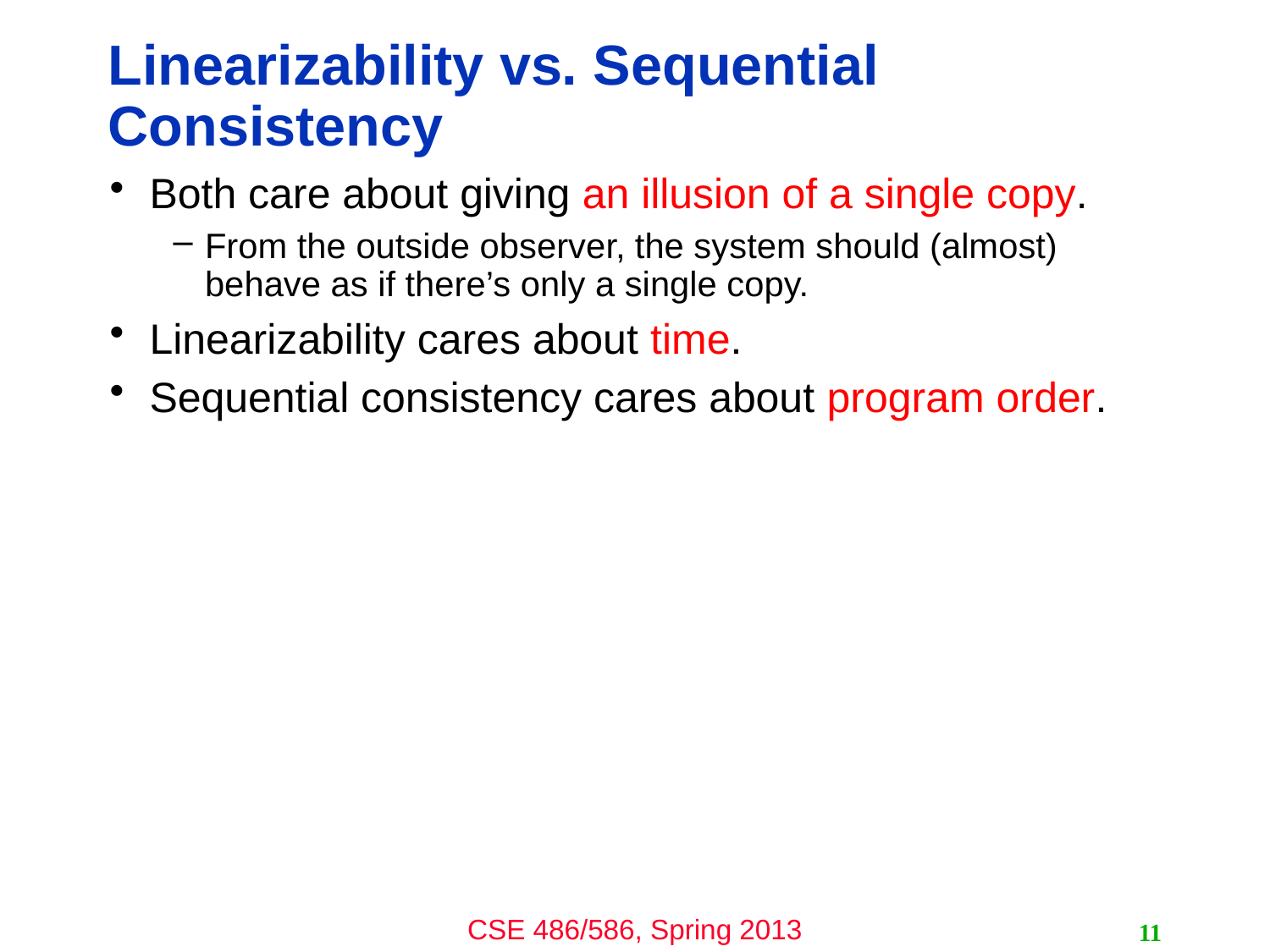

# Linearizability vs. Sequential Consistency
Both care about giving an illusion of a single copy.
From the outside observer, the system should (almost) behave as if there’s only a single copy.
Linearizability cares about time.
Sequential consistency cares about program order.
11